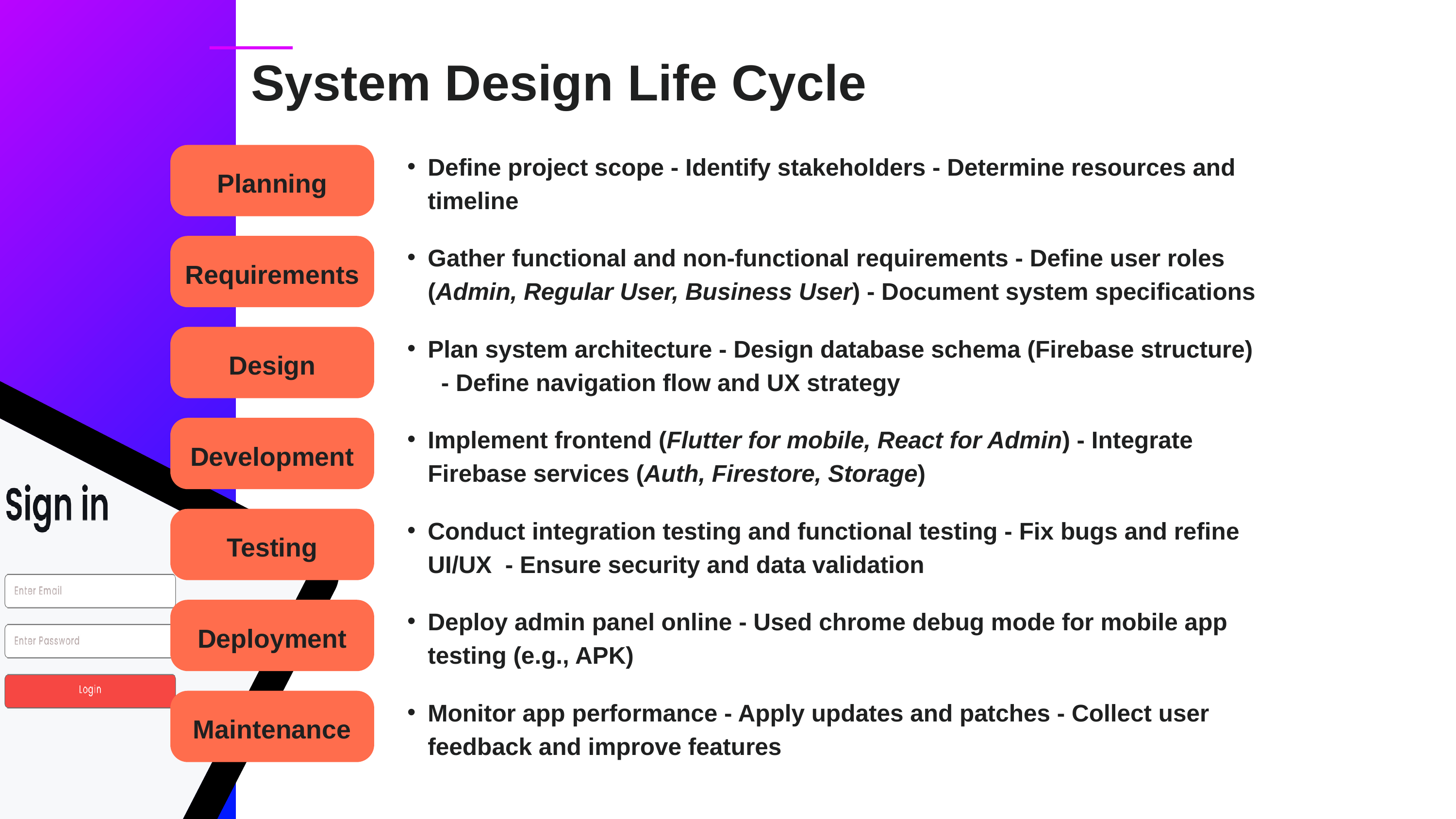

System Design Life Cycle

Define project scope - Identify stakeholders - Determine resources and timeline
Planning

Gather functional and non-functional requirements - Define user roles (Admin, Regular User, Business User) - Document system specifications
Requirements

Plan system architecture - Design database schema (Firebase structure)         - Define navigation flow and UX strategy
Design

Implement frontend (Flutter for mobile, React for Admin) - Integrate Firebase services (Auth, Firestore, Storage)
Development

Conduct integration testing and functional testing - Fix bugs and refine UI/UX  - Ensure security and data validation
Testing

Deploy admin panel online - Used chrome debug mode for mobile app testing (e.g., APK)
Deployment

Monitor app performance - Apply updates and patches - Collect user feedback and improve features
Maintenance